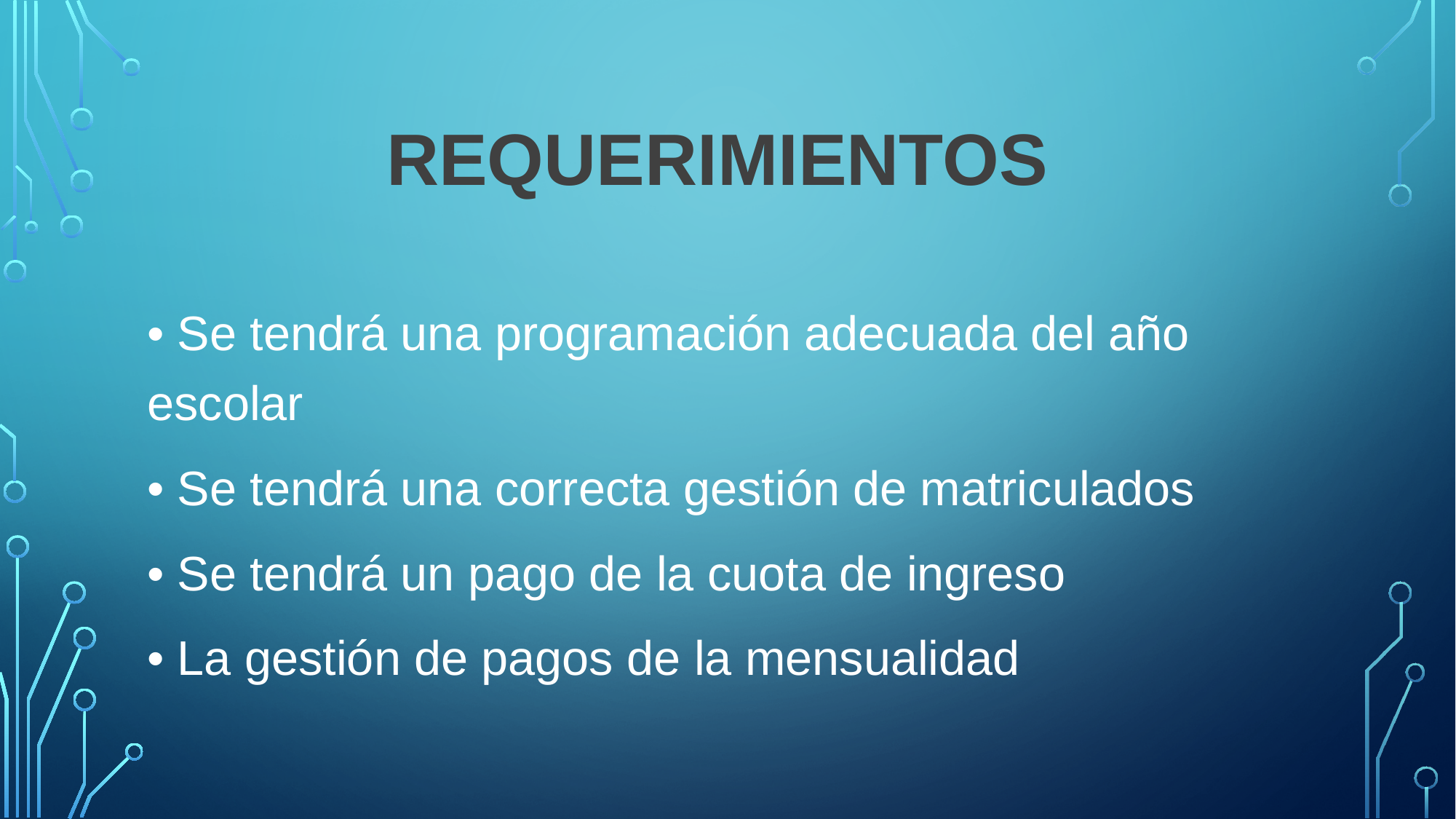

# REQUERIMIENTOS
• Se tendrá una programación adecuada del año escolar
• Se tendrá una correcta gestión de matriculados
• Se tendrá un pago de la cuota de ingreso
• La gestión de pagos de la mensualidad